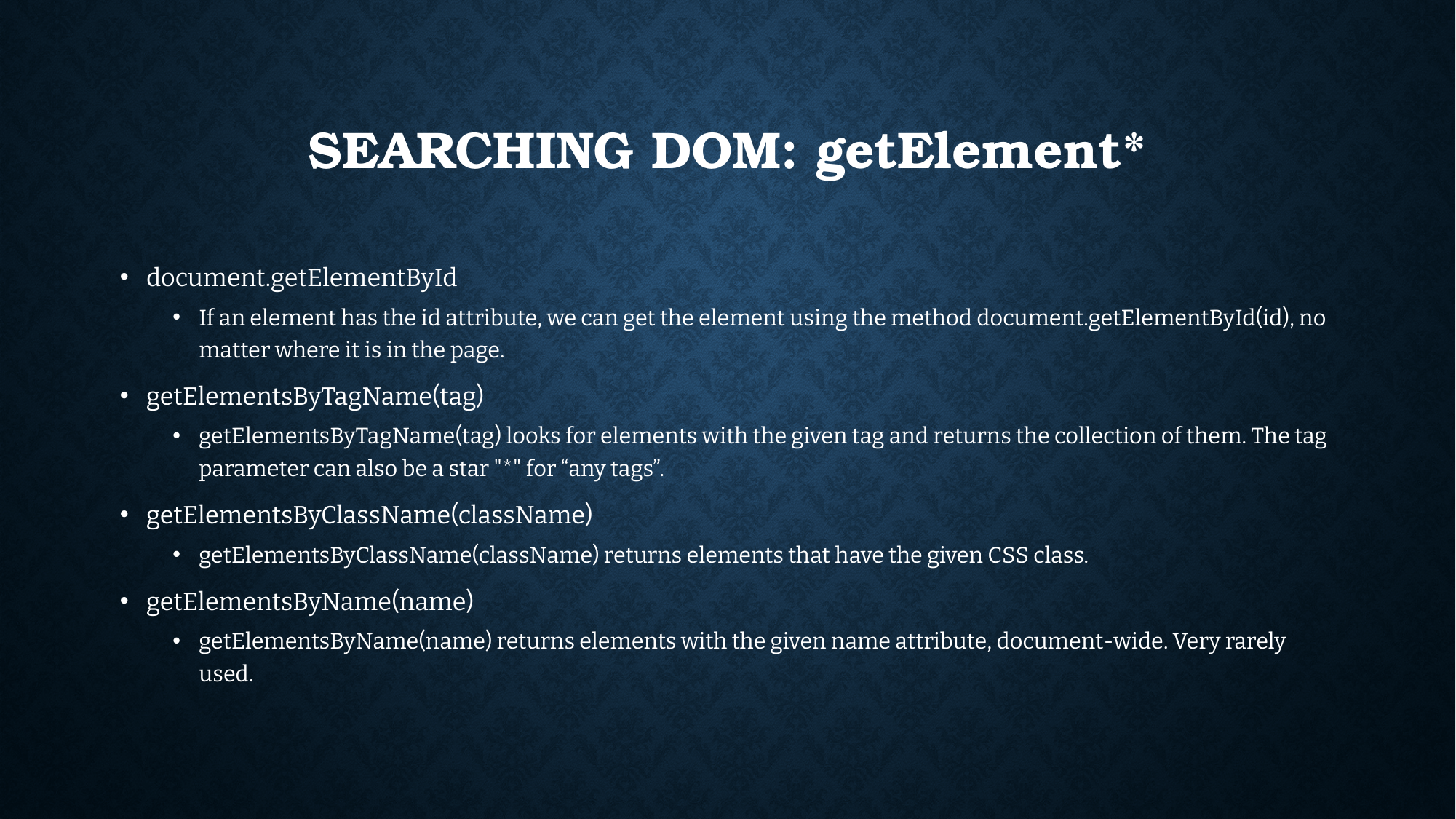

# Searching Dom: getElement*
document.getElementById
If an element has the id attribute, we can get the element using the method document.getElementById(id), no matter where it is in the page.
getElementsByTagName(tag)
getElementsByTagName(tag) looks for elements with the given tag and returns the collection of them. The tag parameter can also be a star "*" for “any tags”.
getElementsByClassName(className)
getElementsByClassName(className) returns elements that have the given CSS class.
getElementsByName(name)
getElementsByName(name) returns elements with the given name attribute, document-wide. Very rarely used.